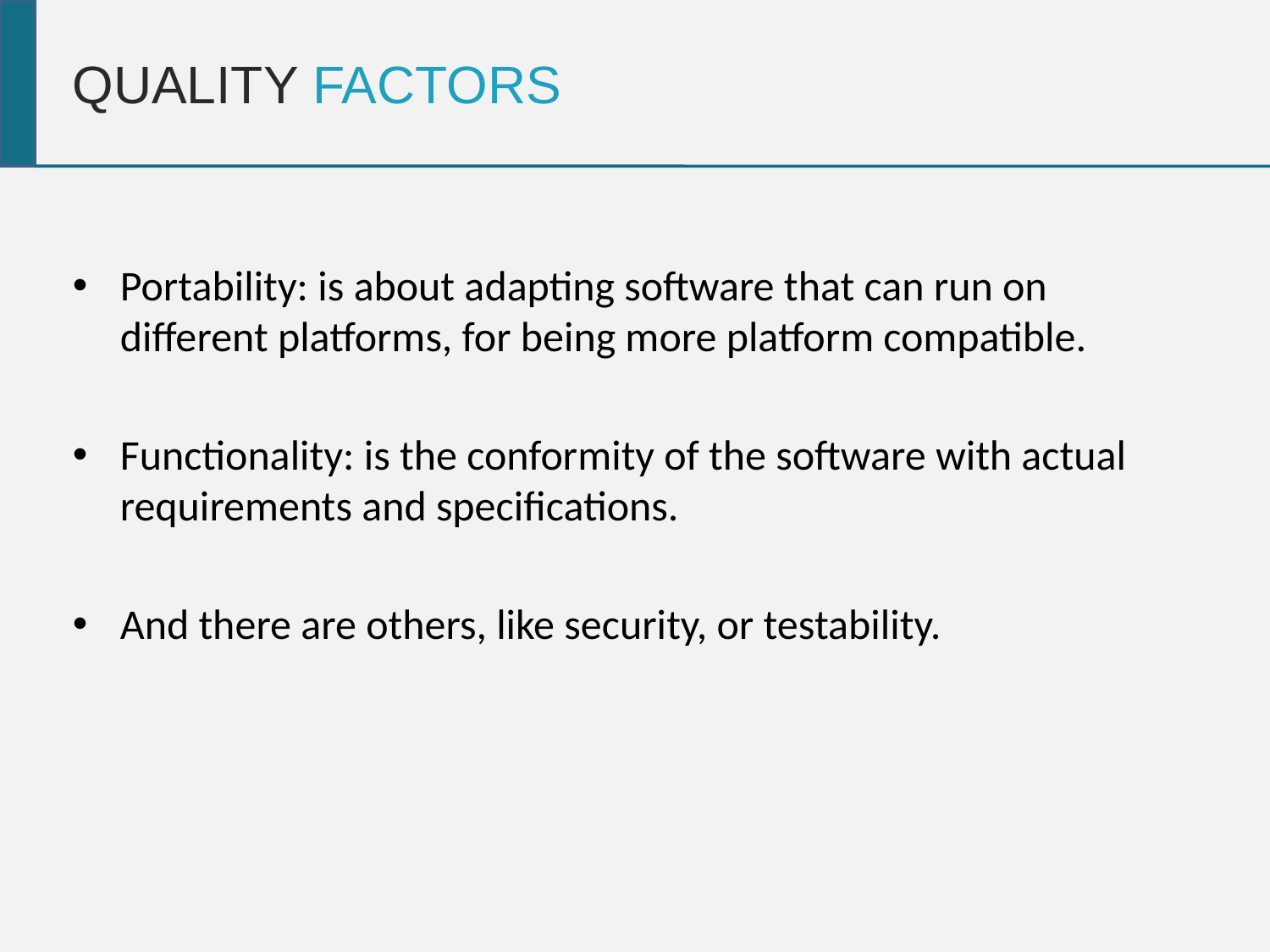

QUALITY FACTORS

Portability: is about adapting software that can run on different platforms, for being more platform compatible.

Functionality: is the conformity of the software with actual requirements and specifications.

And there are others, like security, or testability.